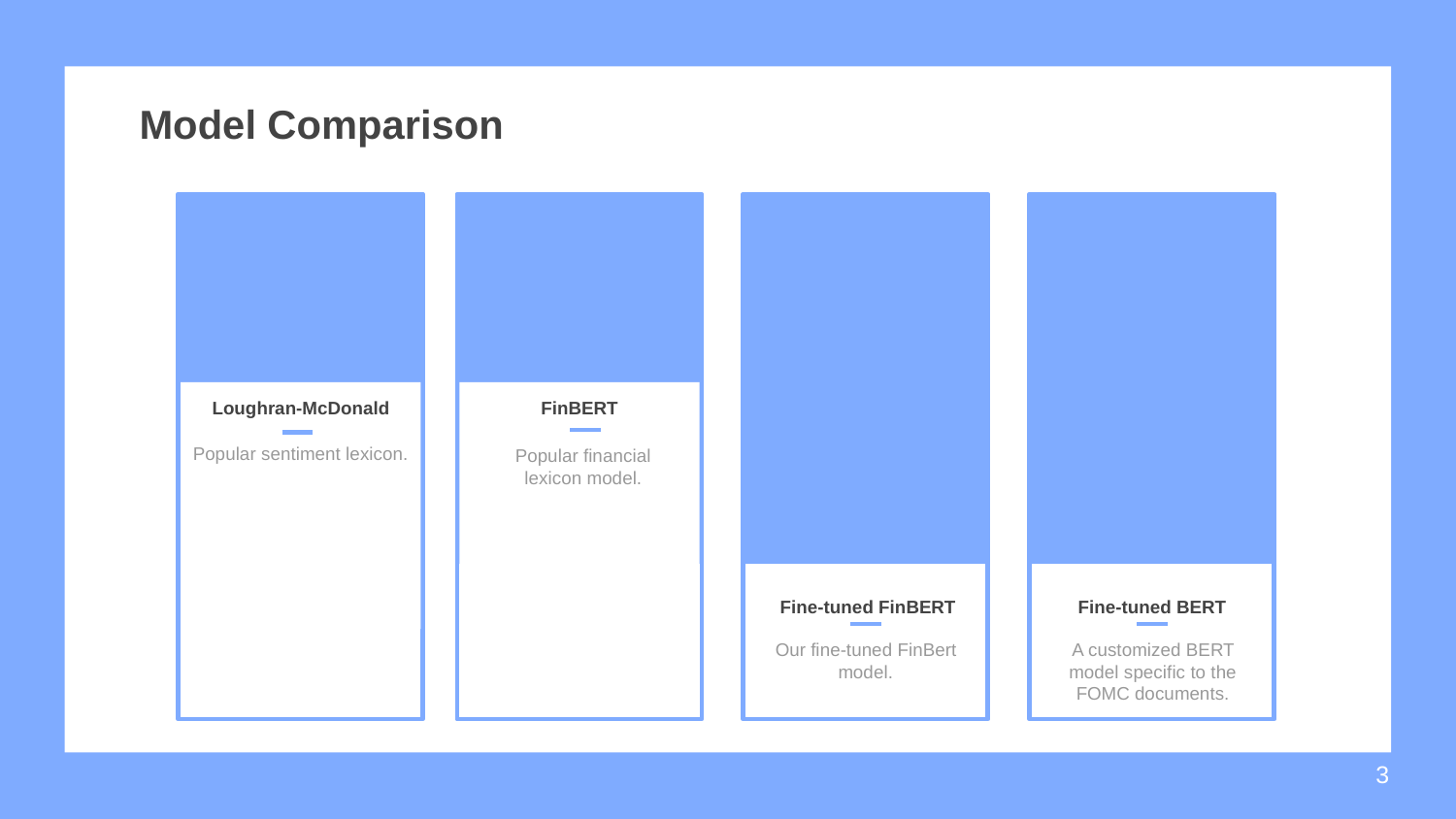

# Model Comparison

Loughran-McDonald
FinBERT

Popular sentiment lexicon.
Popular financial lexicon model.
Fine-tuned FinBERT
Fine-tuned BERT
Our fine-tuned FinBert model.
A customized BERT model specific to the FOMC documents.
3